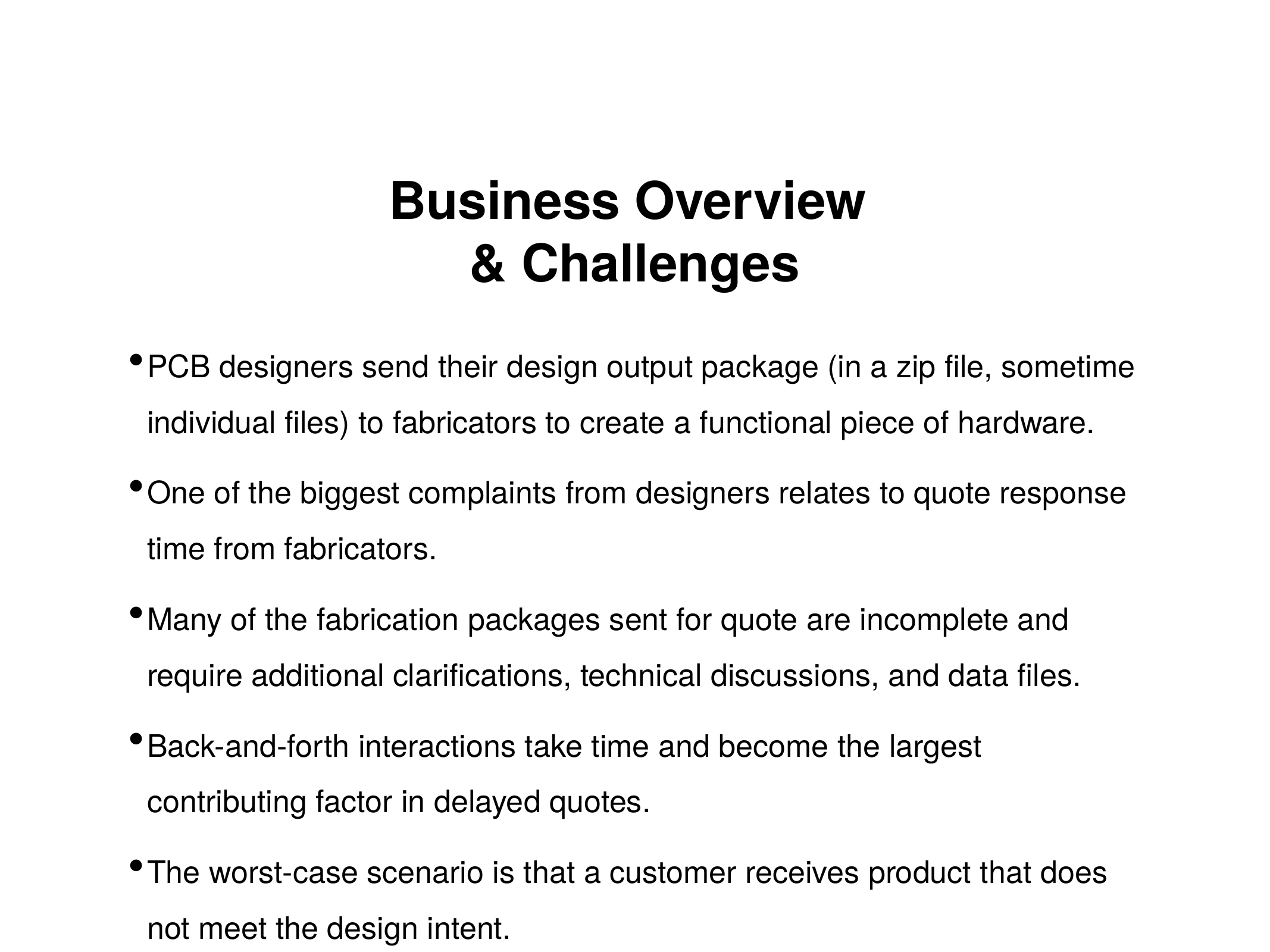

# Business Overview
& Challenges
PCB designers send their design output package (in a zip file, sometime individual files) to fabricators to create a functional piece of hardware.
One of the biggest complaints from designers relates to quote response time from fabricators.
Many of the fabrication packages sent for quote are incomplete and require additional clarifications, technical discussions, and data files.
Back-and-forth interactions take time and become the largest contributing factor in delayed quotes.
The worst-case scenario is that a customer receives product that does not meet the design intent.